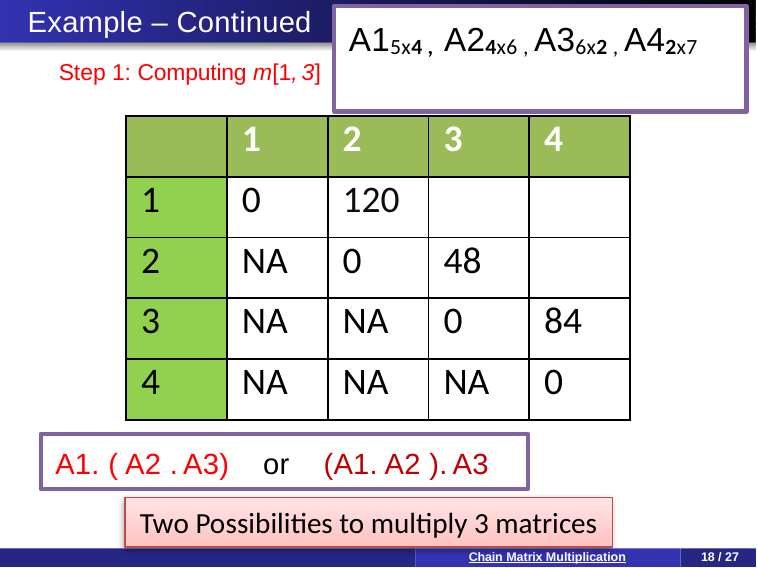

Example – Continued
Step 1: Computing m[1, 3]
A15x4 ,  A24x6 , A36x2 , A42x7

|  | 1 | 2 | 3 | 4 |
| --- | --- | --- | --- | --- |
| 1 | 0 | 120 |  |  |
| 2 | NA | 0 | 48 |  |
| 3 | NA | NA | 0 | 84 |
| 4 | NA | NA | NA | 0 |
A1. ( A2 . A3)    or    (A1. A2 ). A3
Two Possibilities to multiply 3 matrices

Chain Matrix Multiplication
18 / 27